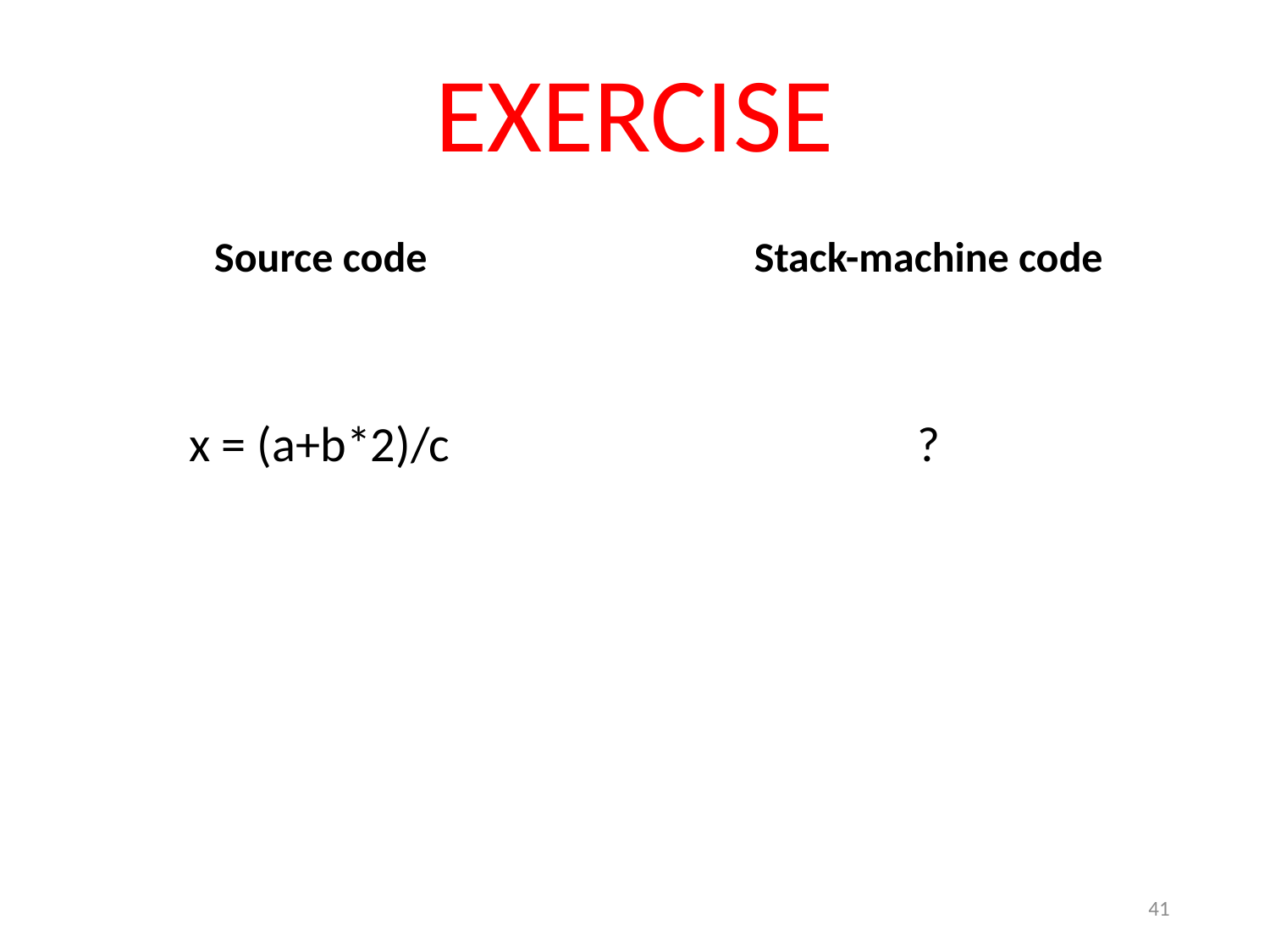

# EXERCISE
Source code
Stack-machine code
x = (a+b*2)/c
?
41